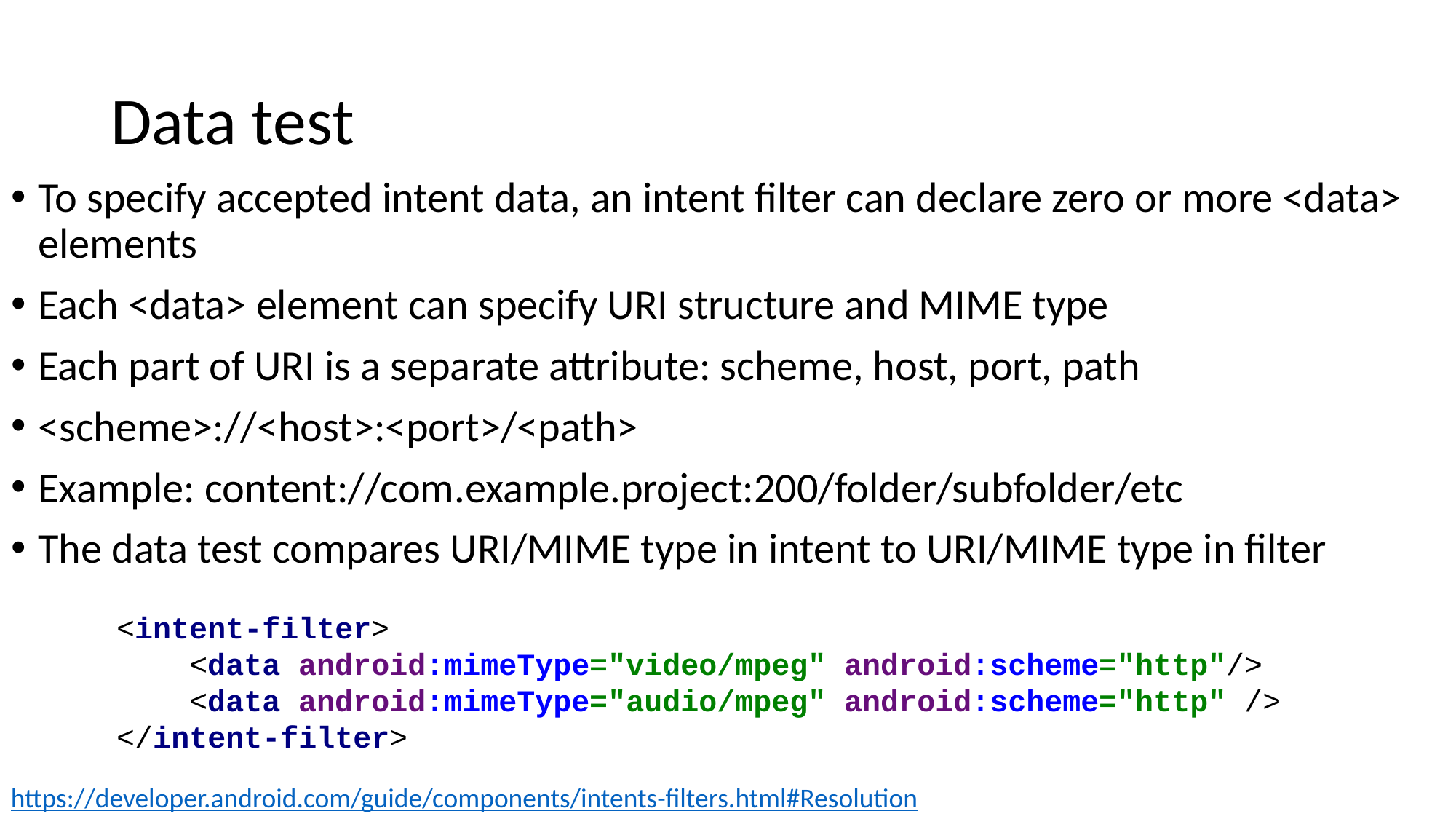

# Data test
To specify accepted intent data, an intent filter can declare zero or more <data> elements
Each <data> element can specify URI structure and MIME type
Each part of URI is a separate attribute: scheme, host, port, path
<scheme>://<host>:<port>/<path>
Example: content://com.example.project:200/folder/subfolder/etc
The data test compares URI/MIME type in intent to URI/MIME type in filter
<intent-filter>
    <data android:mimeType="video/mpeg" android:scheme="http"/>
    <data android:mimeType="audio/mpeg" android:scheme="http" />
</intent-filter>
https://developer.android.com/guide/components/intents-filters.html#Resolution